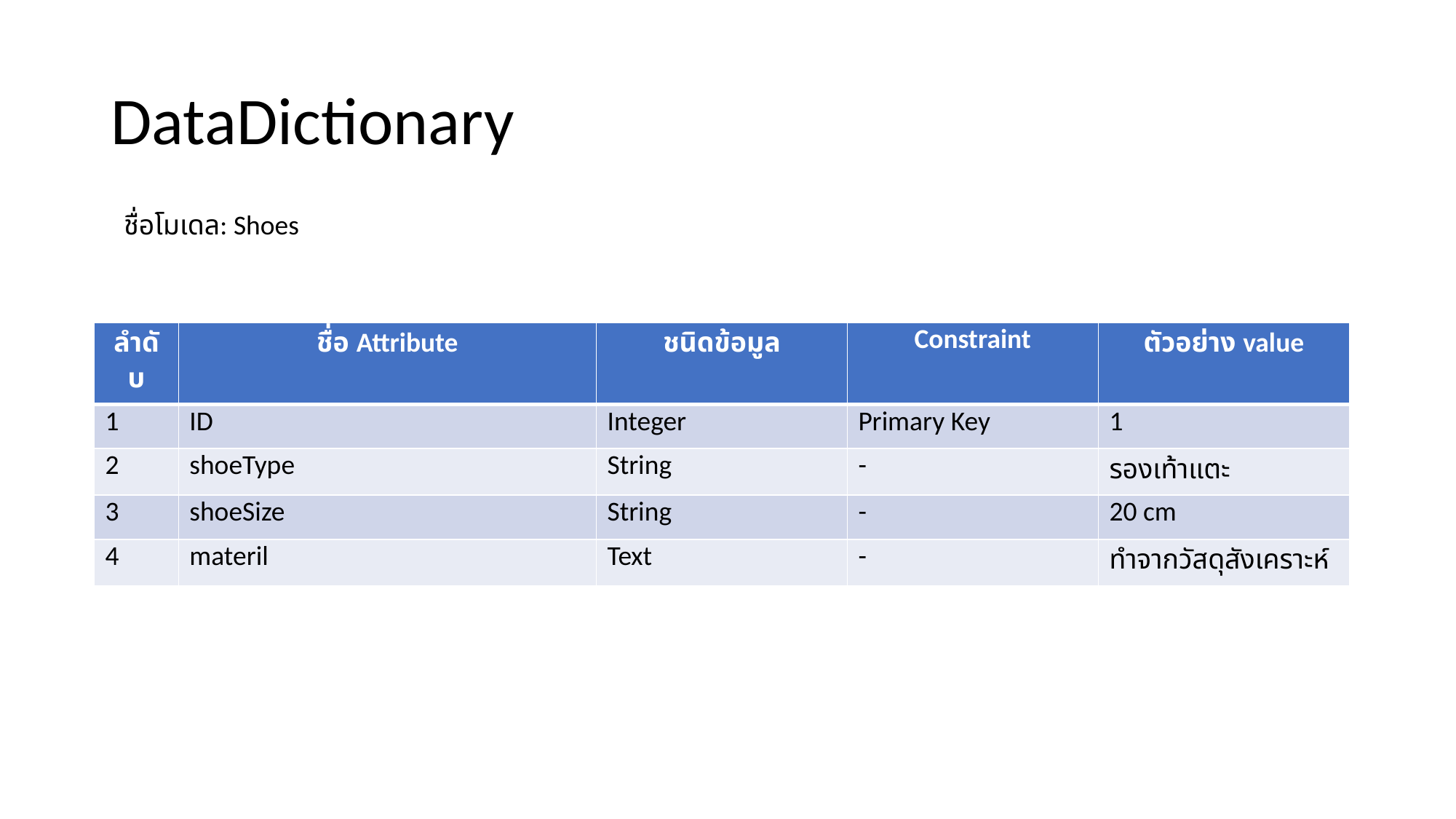

# DataDictionary
ชื่อโมเดล: Shoes
| ลำดับ | ชื่อ Attribute | ชนิดข้อมูล | Constraint | ตัวอย่าง value |
| --- | --- | --- | --- | --- |
| 1 | ID | Integer | Primary Key | 1 |
| 2 | shoeType | String | - | รองเท้าแตะ |
| 3 | shoeSize | String | - | 20 cm |
| 4 | materil | Text | - | ทำจากวัสดุสังเคราะห์ |